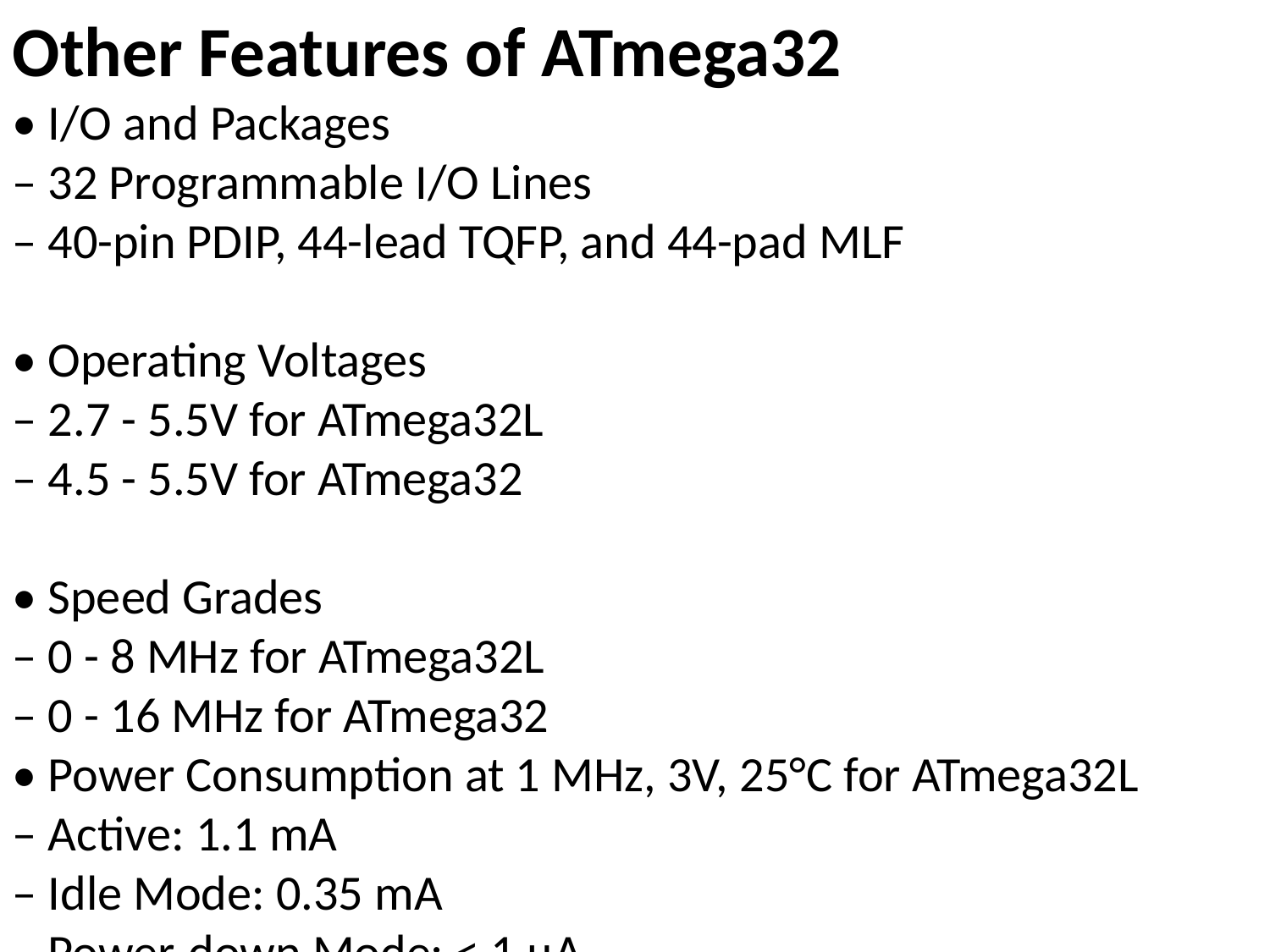

Other Features of ATmega32
• I/O and Packages
– 32 Programmable I/O Lines
– 40-pin PDIP, 44-lead TQFP, and 44-pad MLF

• Operating Voltages
– 2.7 - 5.5V for ATmega32L
– 4.5 - 5.5V for ATmega32

• Speed Grades
– 0 - 8 MHz for ATmega32L
– 0 - 16 MHz for ATmega32
• Power Consumption at 1 MHz, 3V, 25°C for ATmega32L
– Active: 1.1 mA
– Idle Mode: 0.35 mA
– Power-down Mode: < 1 µA